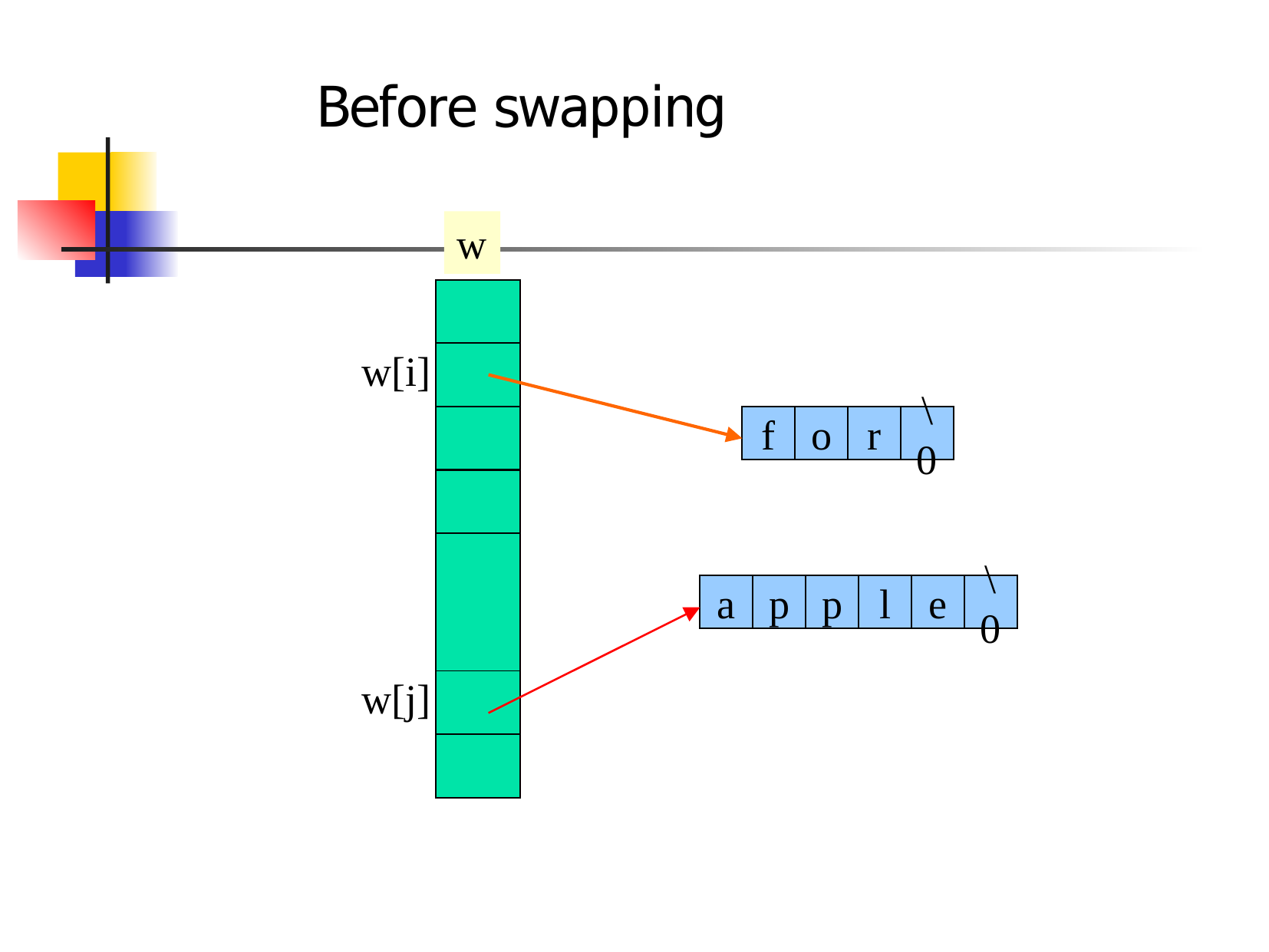

Before swapping
w

w[i]

f
o
r
\0

a
p
p
l
e
\0
w[j]